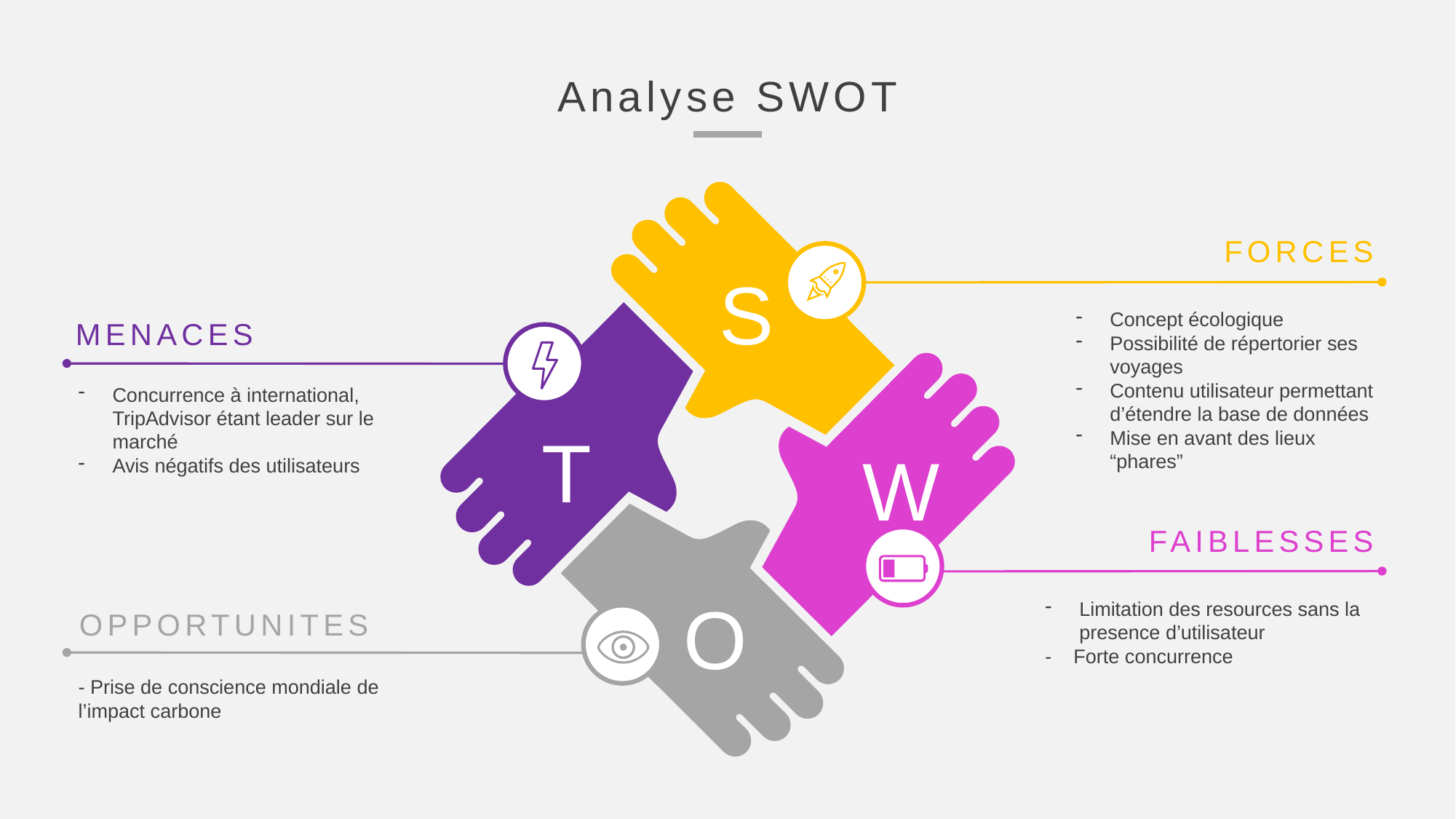

Analyse SWOT

FORCES
S

Concept écologique
Possibilité de répertorier ses voyages
Contenu utilisateur permettant d’étendre la base de données
Mise en avant des lieux “phares”
MENACES

Concurrence à international, TripAdvisor étant leader sur le marché
Avis négatifs des utilisateurs
T
W
FAIBLESSES

O
Limitation des resources sans la presence d’utilisateur
-    Forte concurrence
OPPORTUNITES

- Prise de conscience mondiale de l’impact carbone